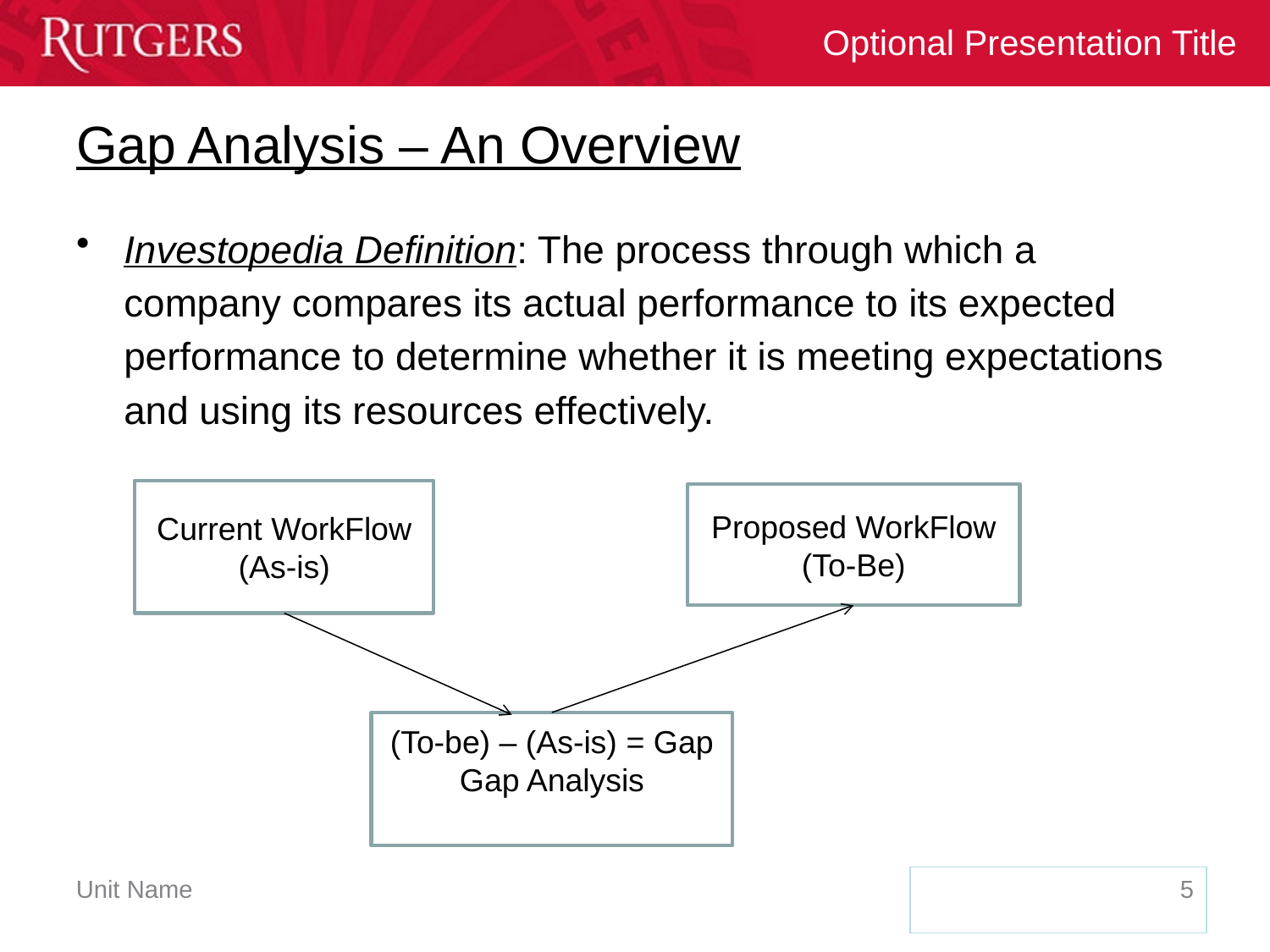

# Gap Analysis – An Overview
Investopedia Definition: The process through which a company compares its actual performance to its expected performance to determine whether it is meeting expectations and using its resources effectively.

Current WorkFlow
(As-is)
Proposed WorkFlow
(To-Be)
(To-be) – (As-is) = Gap
Gap Analysis

5